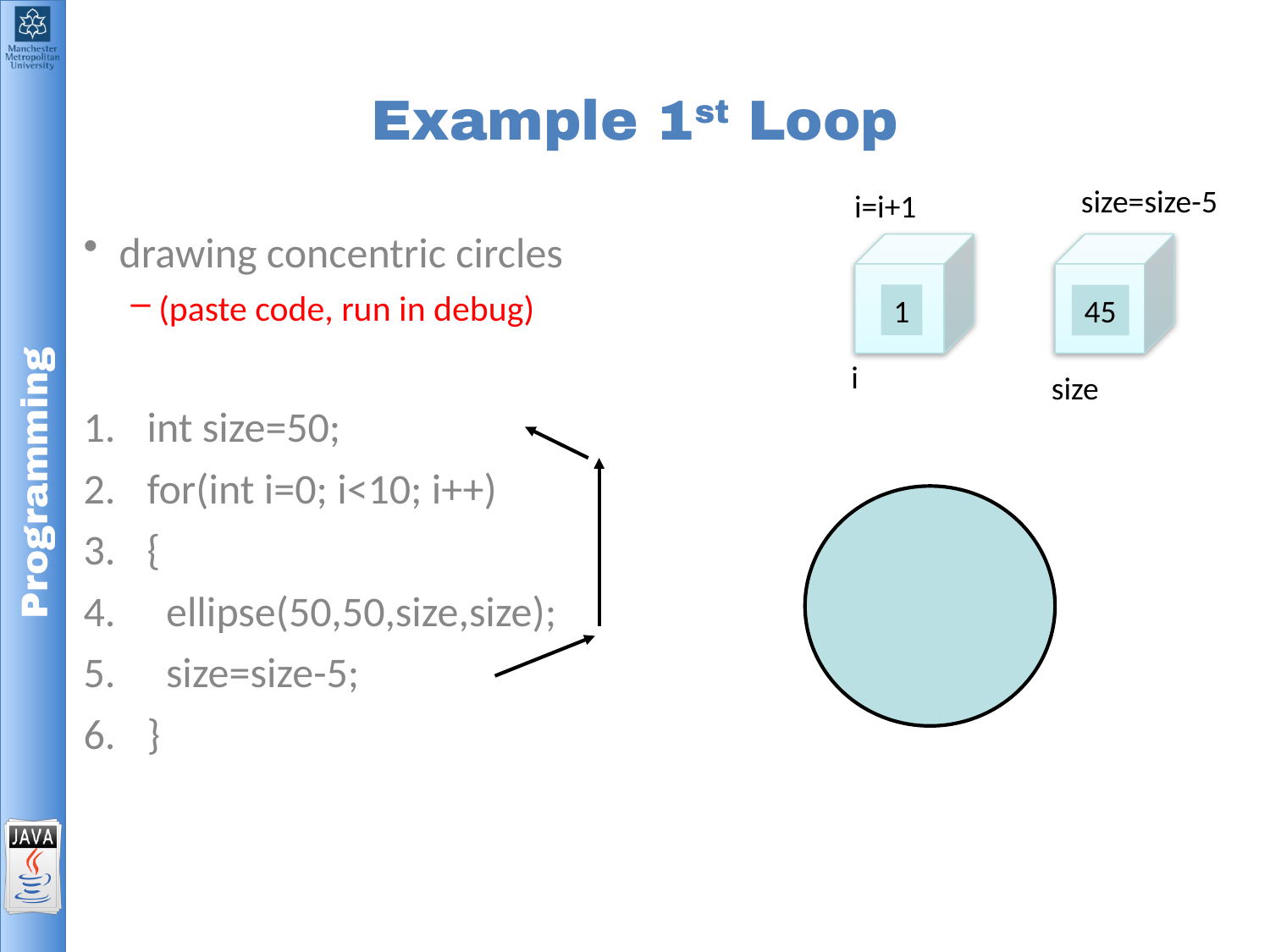

# Example 1st Loop
size=size-5
i=i+1
drawing concentric circles
 (paste code, run in debug)

int size=50;
for(int i=0; i<10; i++)
{
  ellipse(50,50,size,size);
  size=size-5;
}

0
i

50
size
1
45